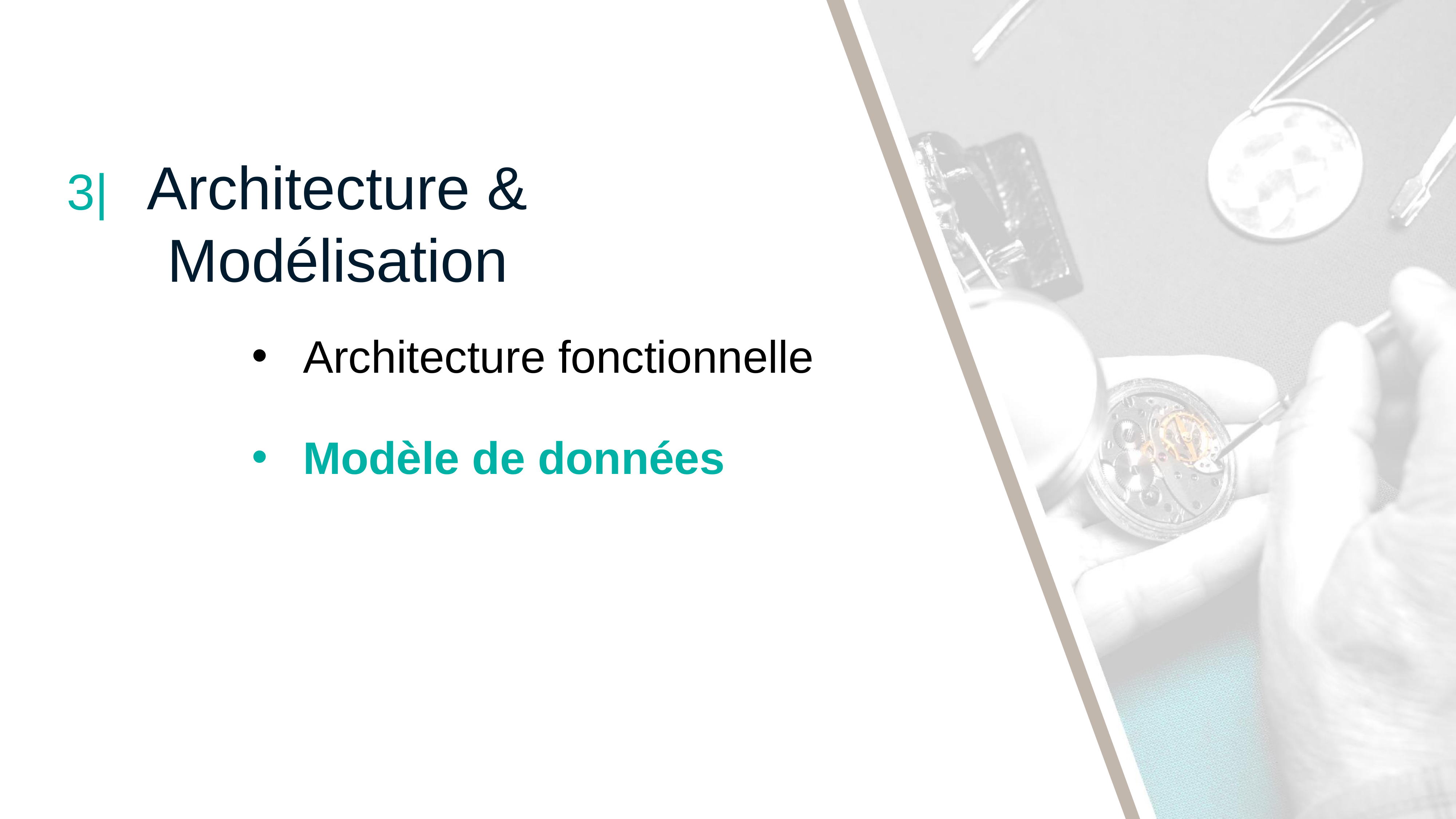

3|
Architecture & Modélisation
Architecture fonctionnelle
Modèle de données